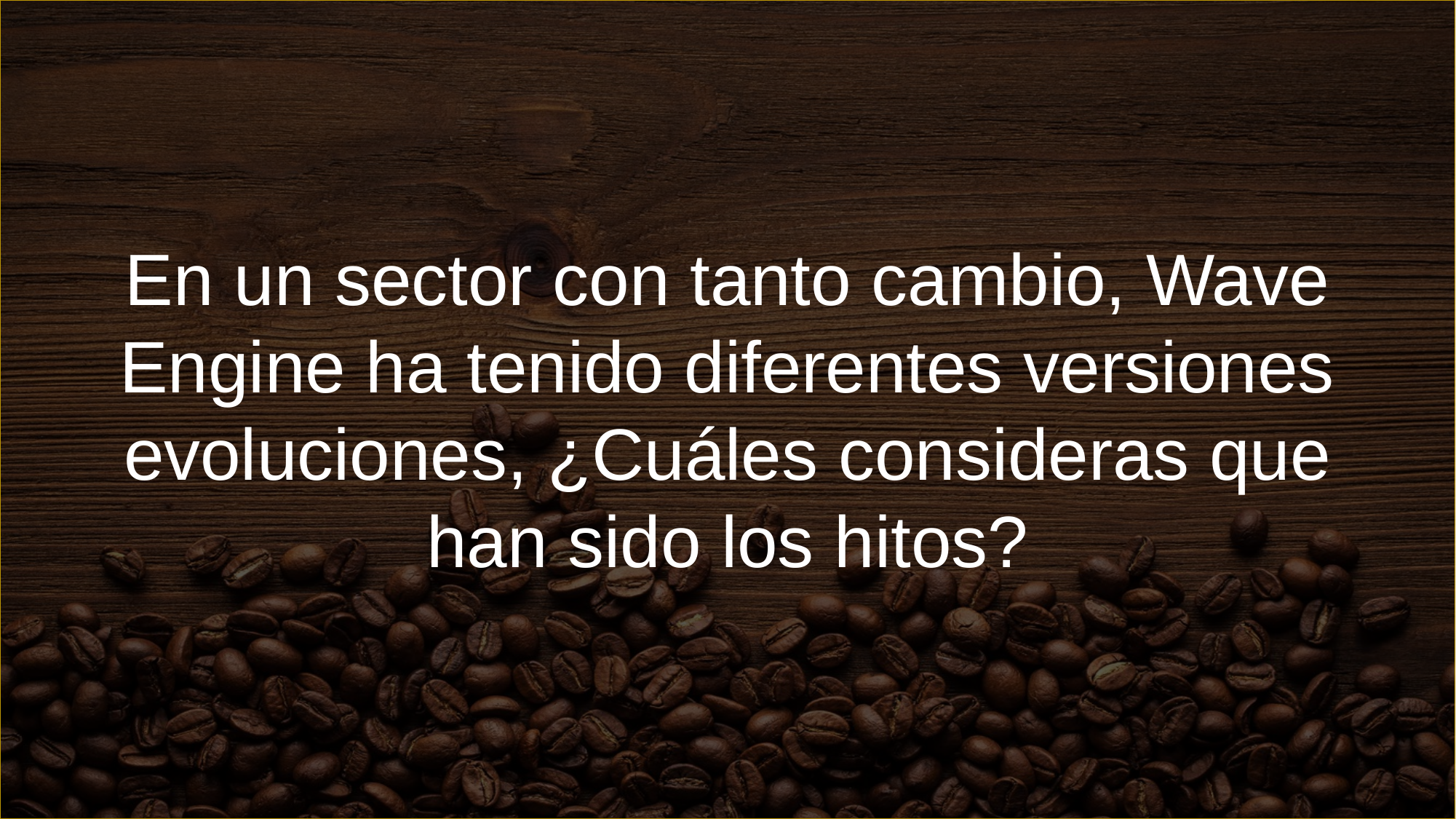

En un sector con tanto cambio, Wave Engine ha tenido diferentes versiones evoluciones, ¿Cuáles consideras que han sido los hitos?